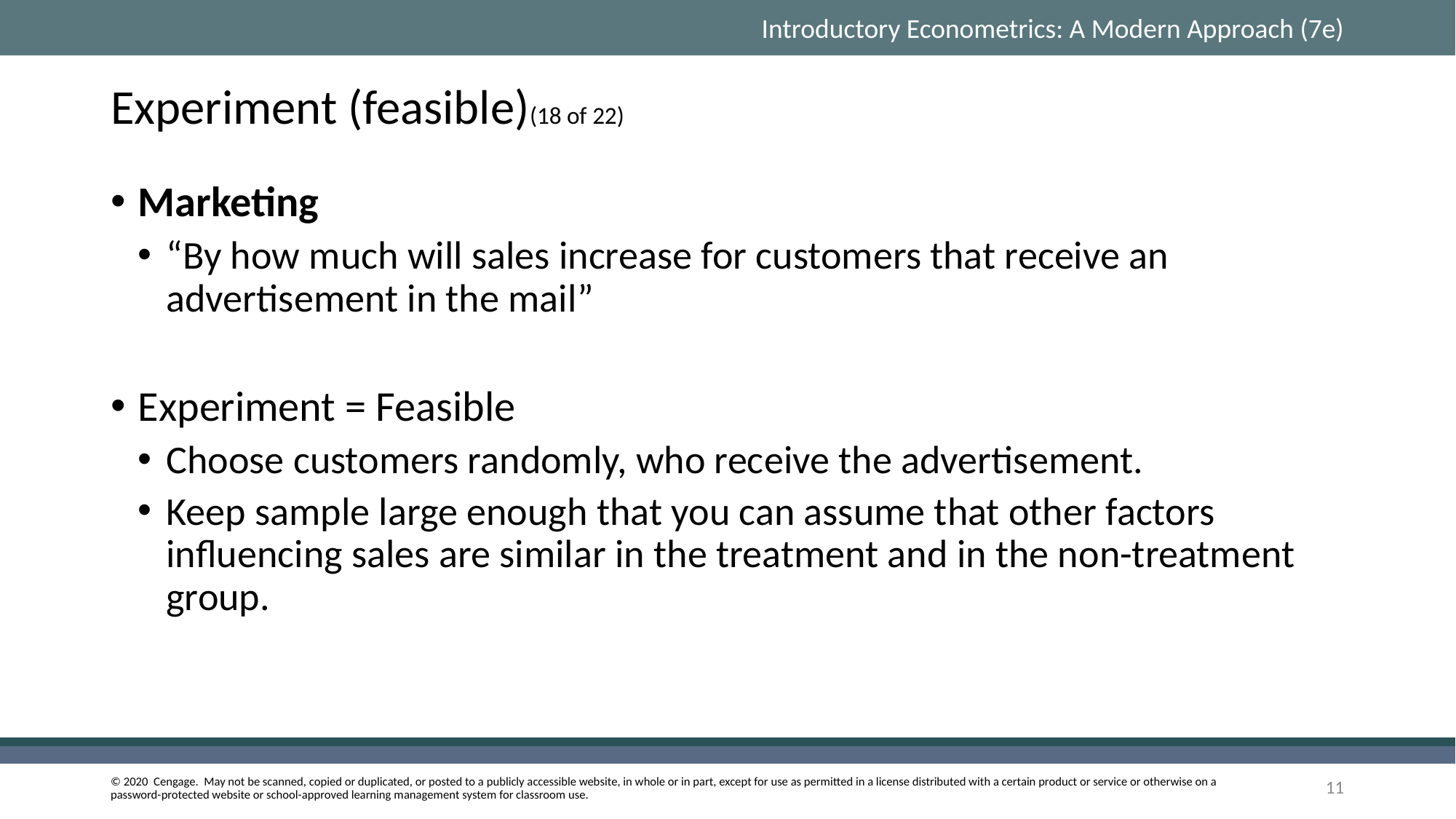

# Experiment (feasible)(18 of 22)
Marketing
“By how much will sales increase for customers that receive an advertisement in the mail”

Experiment = Feasible
Choose customers randomly, who receive the advertisement.
Keep sample large enough that you can assume that other factors influencing sales are similar in the treatment and in the non-treatment group.
11